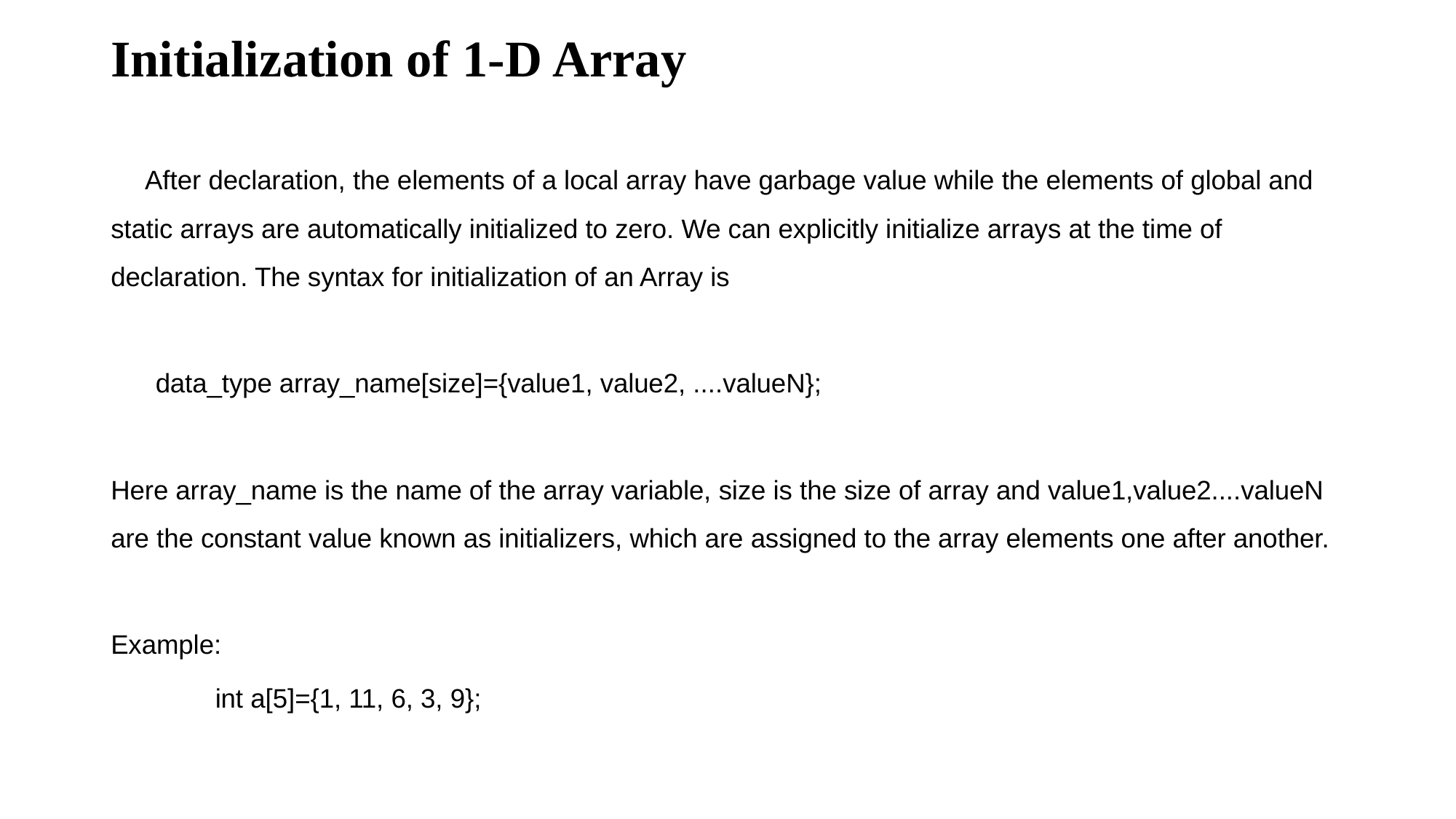

Initialization of 1-D Array

    After declaration, the elements of a local array have garbage value while the elements of global and static arrays are automatically initialized to zero. We can explicitly initialize arrays at the time of declaration. The syntax for initialization of an Array is

      data_type array_name[size]={value1, value2, ....valueN};

Here array_name is the name of the array variable, size is the size of array and value1,value2....valueN are the constant value known as initializers, which are assigned to the array elements one after another.

Example:
              int a[5]={1, 11, 6, 3, 9};